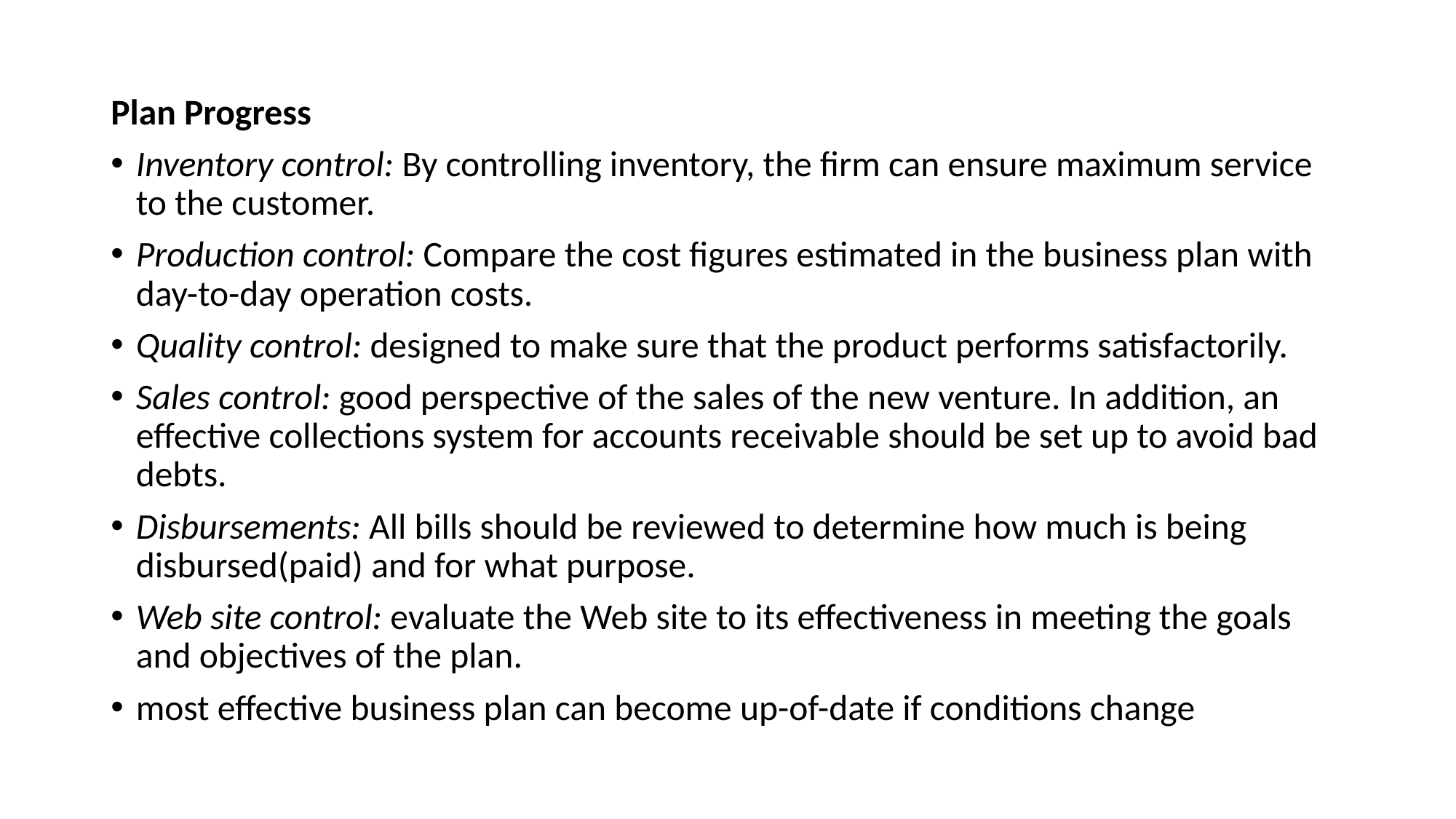

Plan Progress
Inventory control: By controlling inventory, the firm can ensure maximum service to the customer.
Production control: Compare the cost figures estimated in the business plan with day-to-day operation costs.
Quality control: designed to make sure that the product performs satisfactorily.
Sales control: good perspective of the sales of the new venture. In addition, an effective collections system for accounts receivable should be set up to avoid bad debts.
Disbursements: All bills should be reviewed to determine how much is being disbursed(paid) and for what purpose.
Web site control: evaluate the Web site to its effectiveness in meeting the goals and objectives of the plan.
most effective business plan can become up-of-date if conditions change